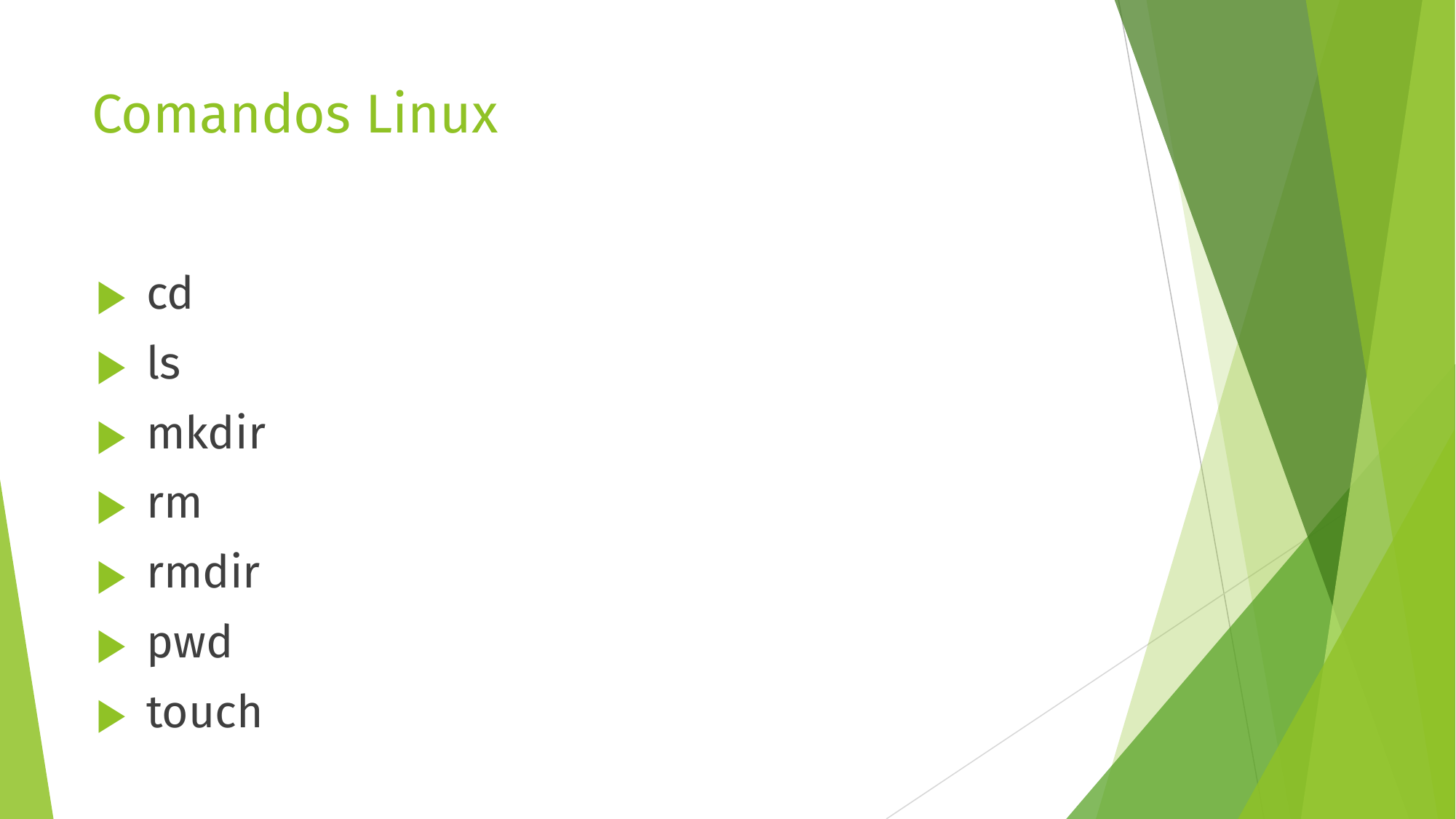

# Comandos Linux
cd
ls
mkdir
rm
rmdir
pwd
touch